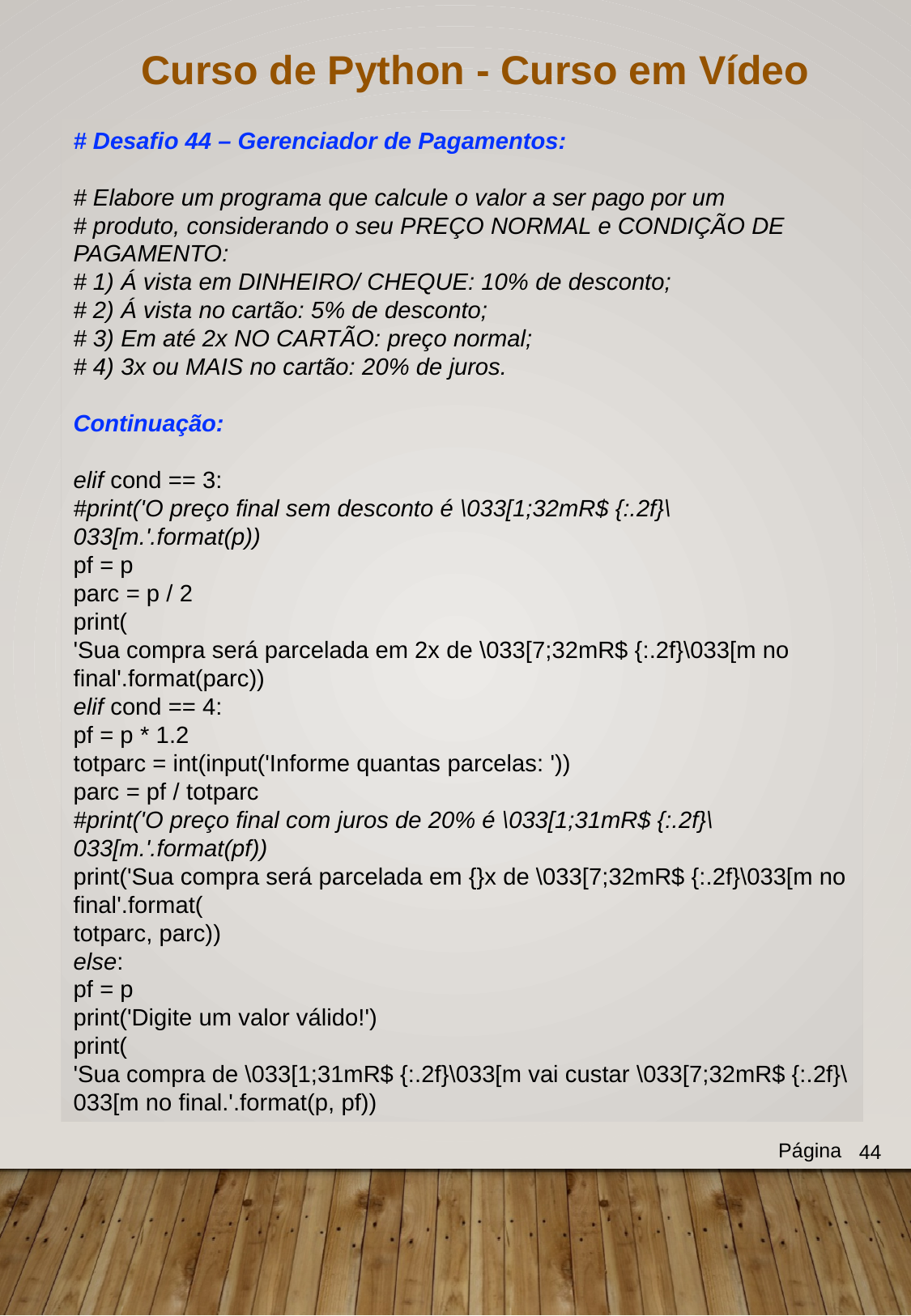

Curso de Python - Curso em Vídeo
# Desafio 44 – Gerenciador de Pagamentos:

# Elabore um programa que calcule o valor a ser pago por um
# produto, considerando o seu PREÇO NORMAL e CONDIÇÃO DE PAGAMENTO:
# 1) Á vista em DINHEIRO/ CHEQUE: 10% de desconto;
# 2) Á vista no cartão: 5% de desconto;
# 3) Em até 2x NO CARTÃO: preço normal;
# 4) 3x ou MAIS no cartão: 20% de juros.

Continuação:
elif cond == 3:
#print('O preço final sem desconto é \033[1;32mR$ {:.2f}\033[m.'.format(p))
pf = p
parc = p / 2
print(
'Sua compra será parcelada em 2x de \033[7;32mR$ {:.2f}\033[m no final'.format(parc))
elif cond == 4:
pf = p * 1.2
totparc = int(input('Informe quantas parcelas: '))
parc = pf / totparc
#print('O preço final com juros de 20% é \033[1;31mR$ {:.2f}\033[m.'.format(pf))
print('Sua compra será parcelada em {}x de \033[7;32mR$ {:.2f}\033[m no final'.format(
totparc, parc))
else:
pf = p
print('Digite um valor válido!')
print(
'Sua compra de \033[1;31mR$ {:.2f}\033[m vai custar \033[7;32mR$ {:.2f}\033[m no final.'.format(p, pf))
Página
44